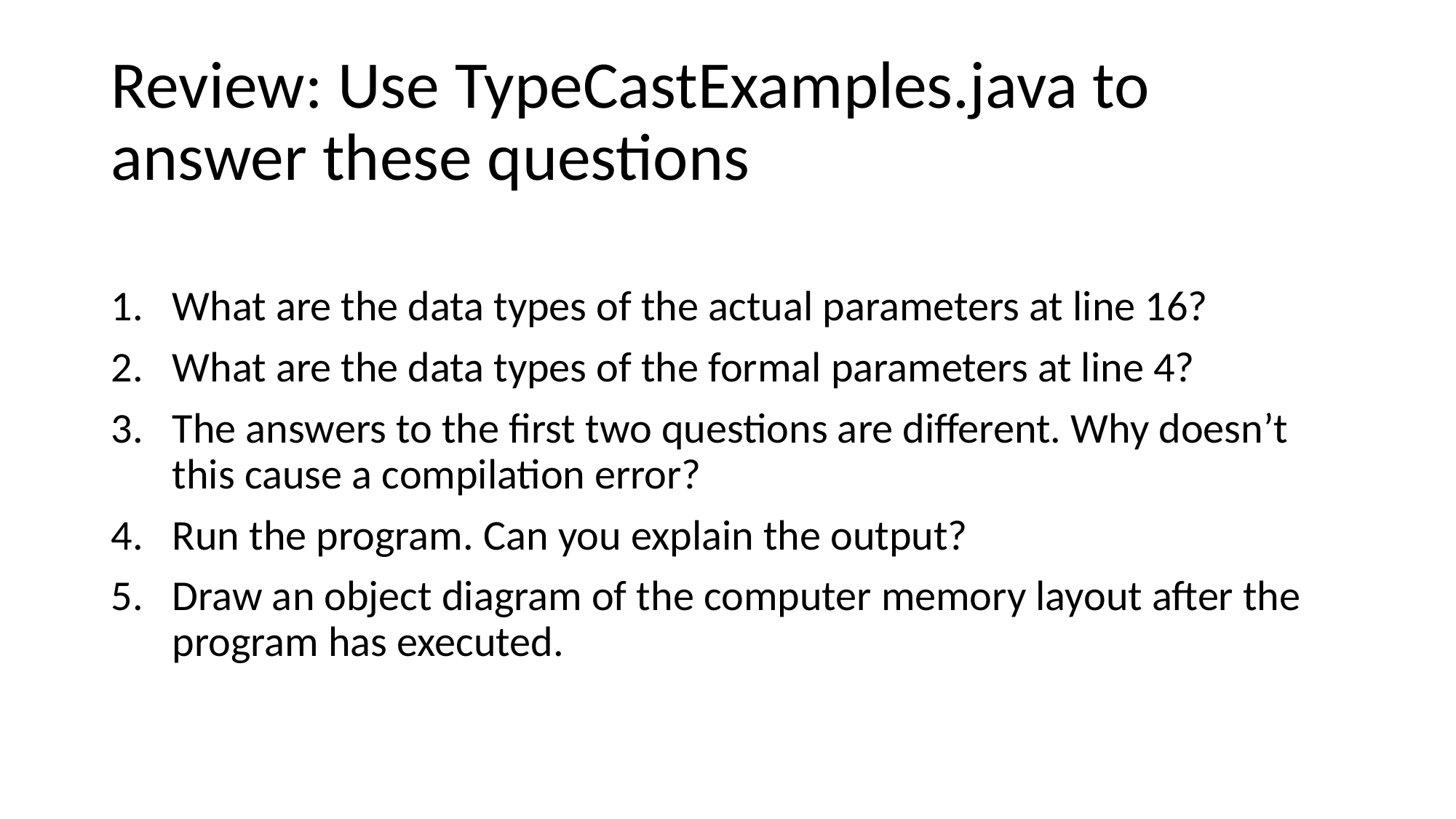

# Review: Use TypeCastExamples.java to answer these questions
What are the data types of the actual parameters at line 16?
What are the data types of the formal parameters at line 4?
The answers to the first two questions are different. Why doesn’t this cause a compilation error?
Run the program. Can you explain the output?
Draw an object diagram of the computer memory layout after the program has executed.